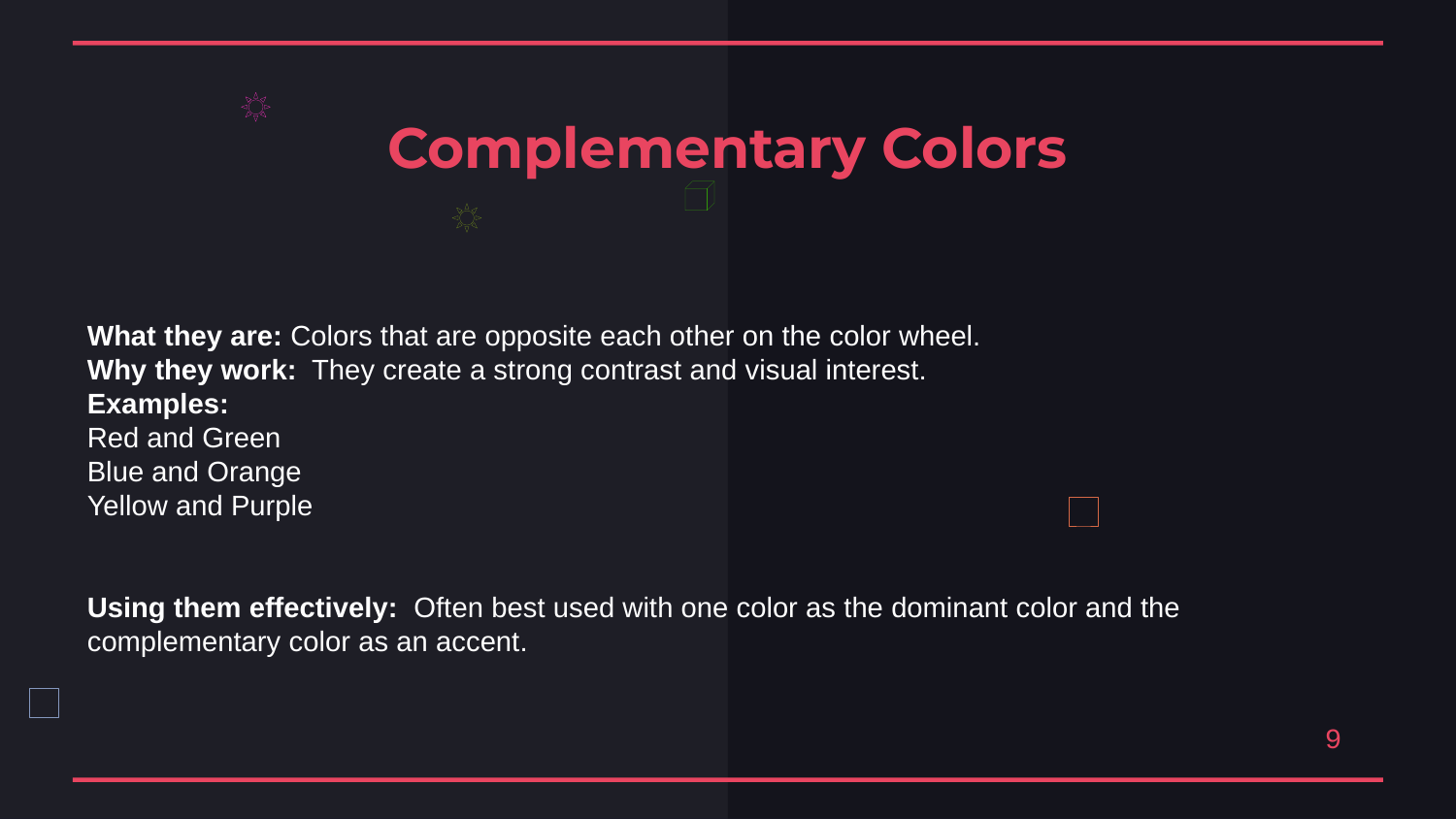

Complementary Colors

What they are: Colors that are opposite each other on the color wheel.
Why they work:  They create a strong contrast and visual interest.
Examples:
Red and Green
Blue and Orange
Yellow and Purple

Using them effectively:  Often best used with one color as the dominant color and the complementary color as an accent.

9